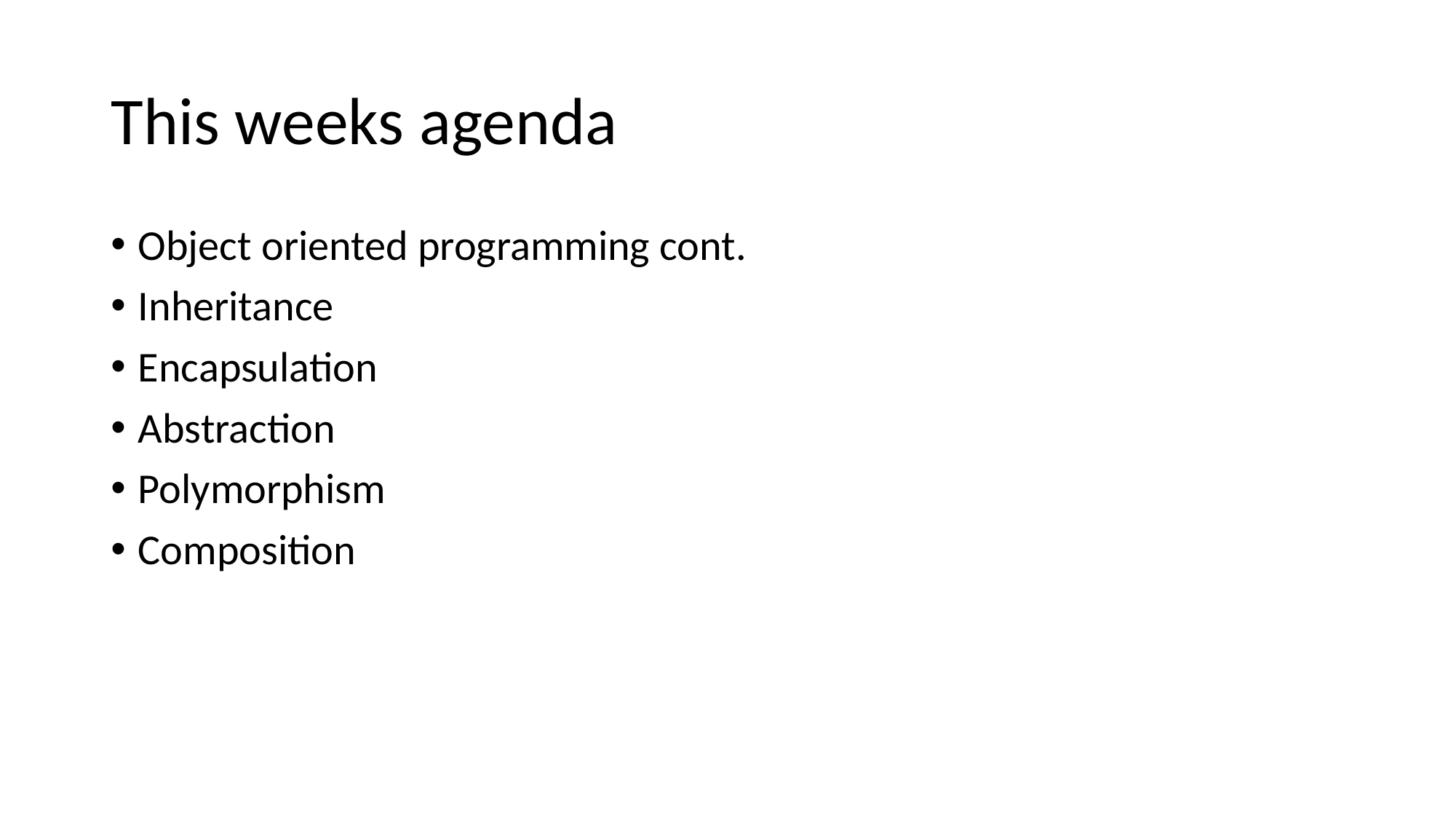

# This weeks agenda
Object oriented programming cont.
Inheritance
Encapsulation
Abstraction
Polymorphism
Composition